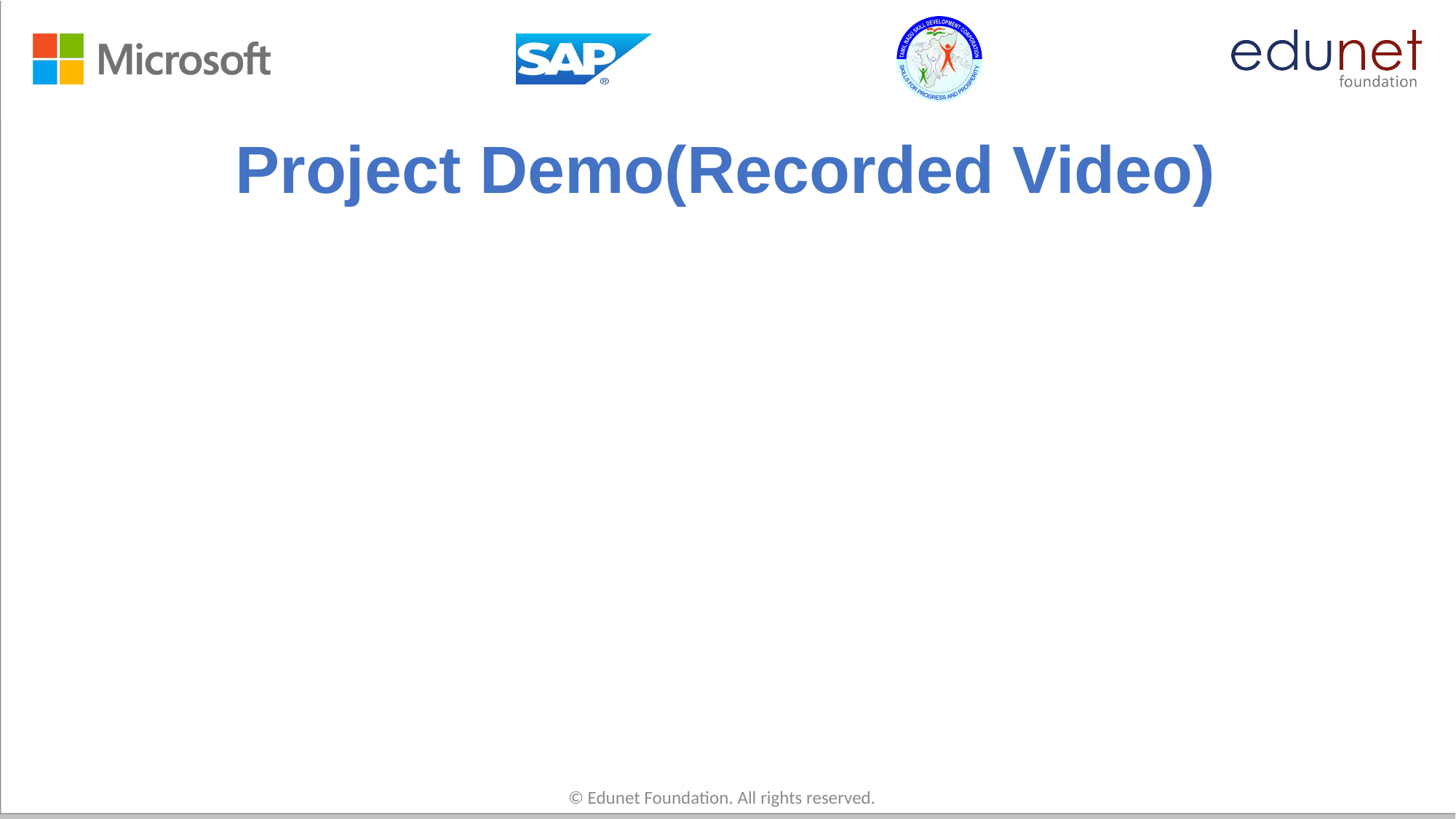

# Project Demo(Recorded Video)

© Edunet Foundation. All rights reserved.